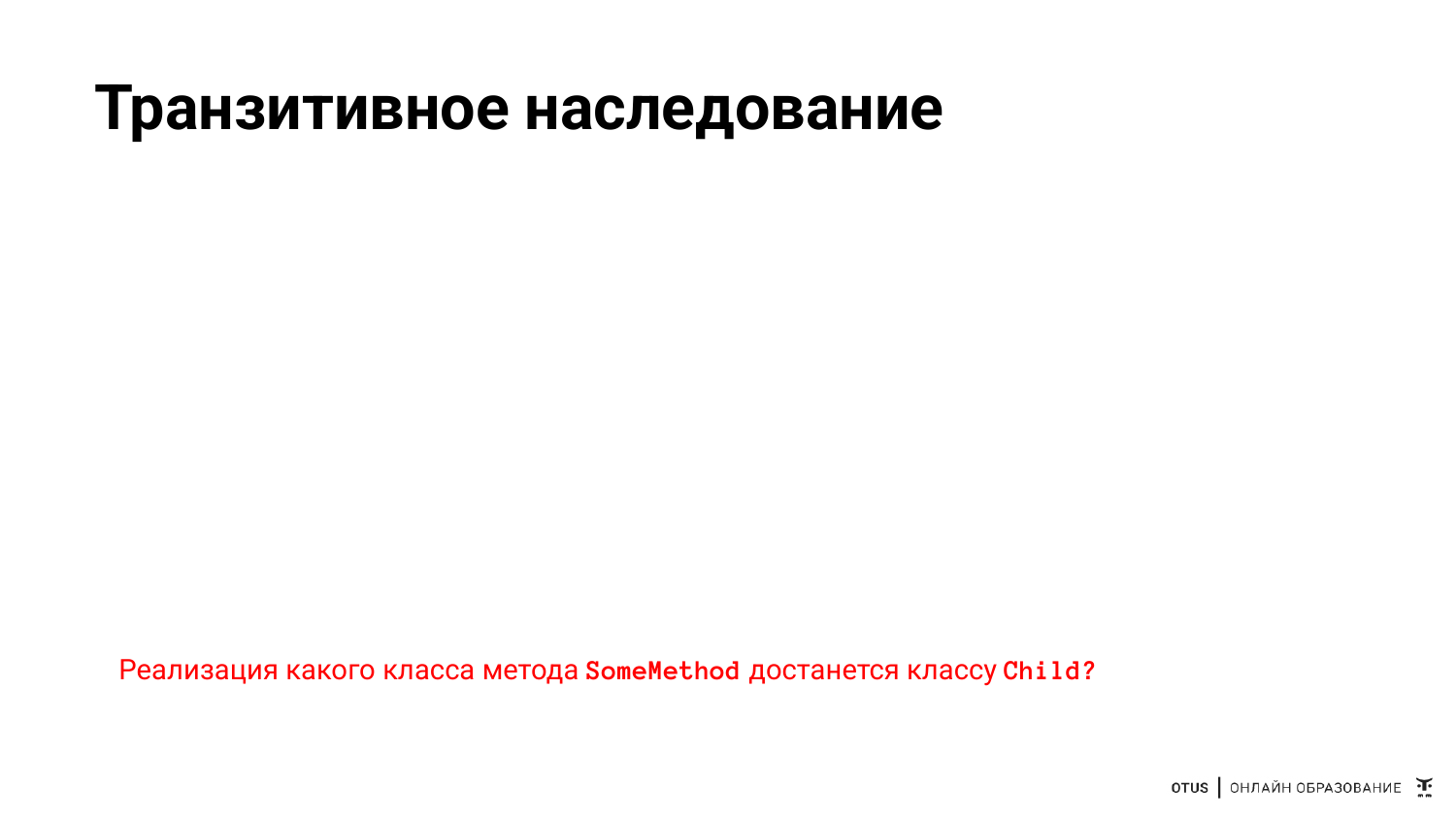

# Транзитивное наследование
Реализация какого класса метода SomeMethod достанется классу Child?